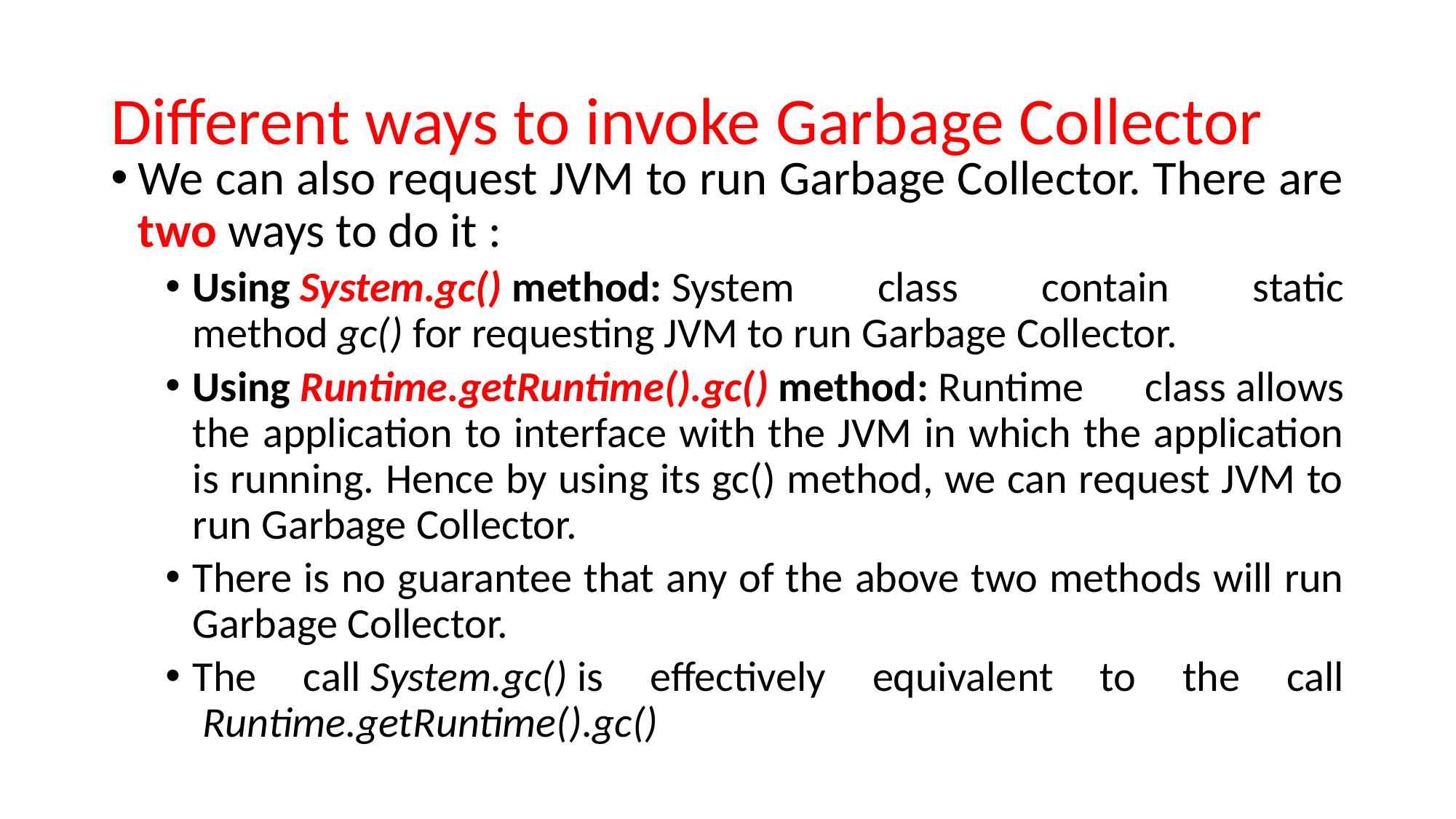

# Different ways to invoke Garbage Collector
We can also request JVM to run Garbage Collector. There are two ways to do it :
Using System.gc() method: System class contain static method gc() for requesting JVM to run Garbage Collector.
Using Runtime.getRuntime().gc() method: Runtime class allows the application to interface with the JVM in which the application is running. Hence by using its gc() method, we can request JVM to run Garbage Collector.
There is no guarantee that any of the above two methods will run Garbage Collector.
The call System.gc() is effectively equivalent to the call  Runtime.getRuntime().gc()